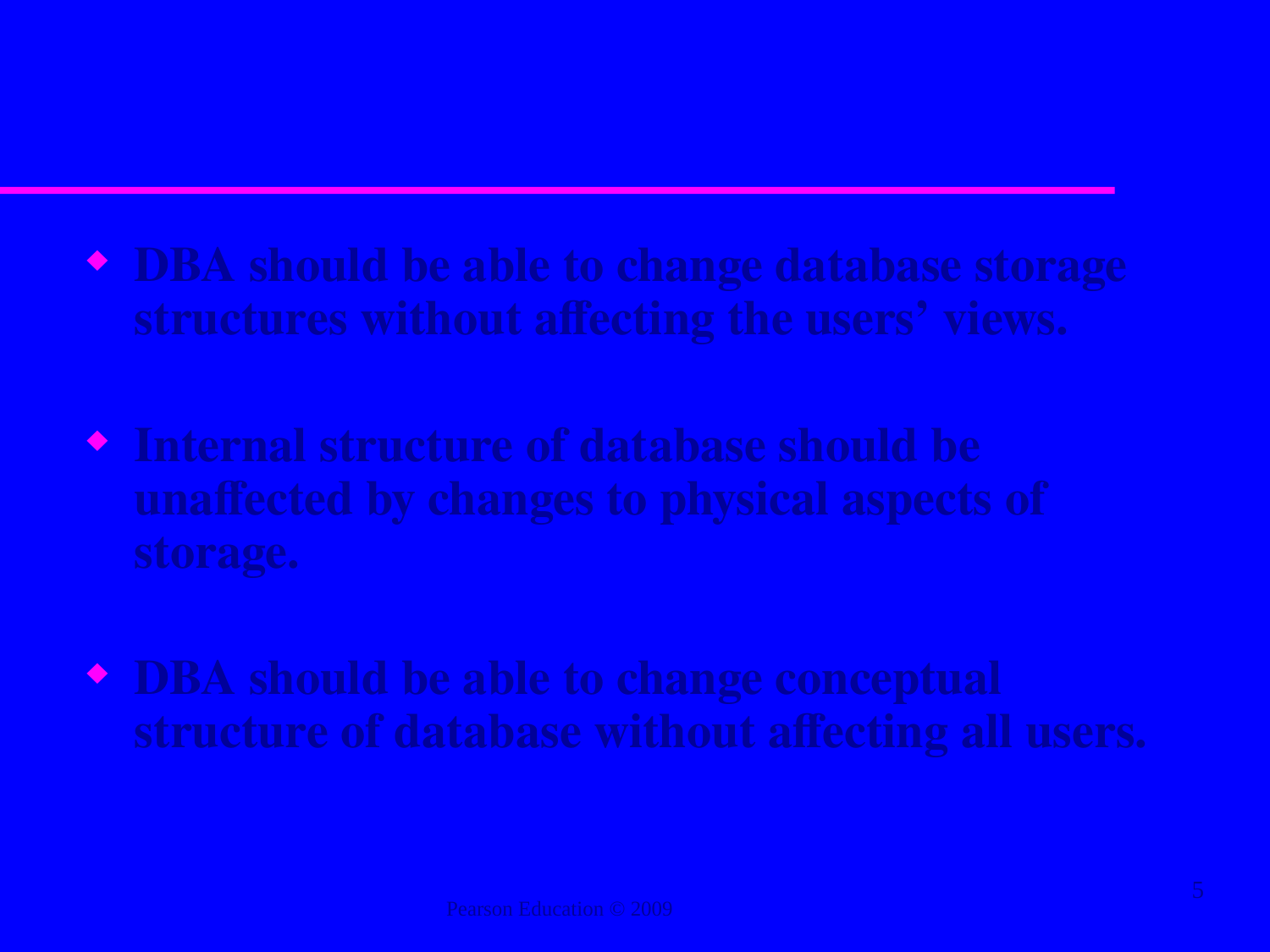

# Objectives of Three-Level Architecture
DBA should be able to change database storage structures without affecting the users’ views.

Internal structure of database should be unaffected by changes to physical aspects of storage.

DBA should be able to change conceptual structure of database without affecting all users.
5
Pearson Education © 2009